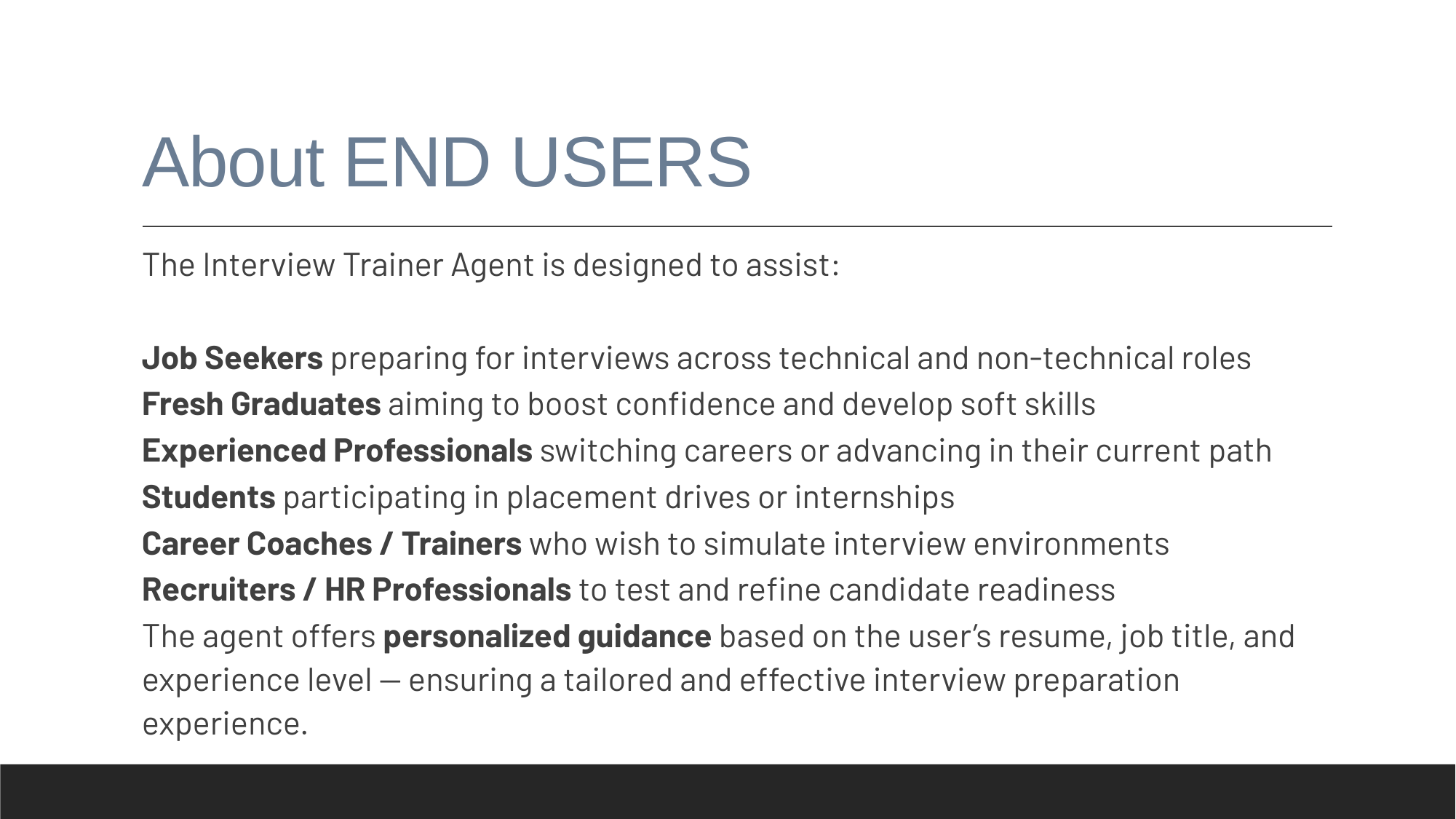

# About END USERS
The Interview Trainer Agent is designed to assist:

Job Seekers preparing for interviews across technical and non-technical roles
Fresh Graduates aiming to boost confidence and develop soft skills
Experienced Professionals switching careers or advancing in their current path
Students participating in placement drives or internships
Career Coaches / Trainers who wish to simulate interview environments
Recruiters / HR Professionals to test and refine candidate readiness
The agent offers personalized guidance based on the user’s resume, job title, and experience level — ensuring a tailored and effective interview preparation experience.